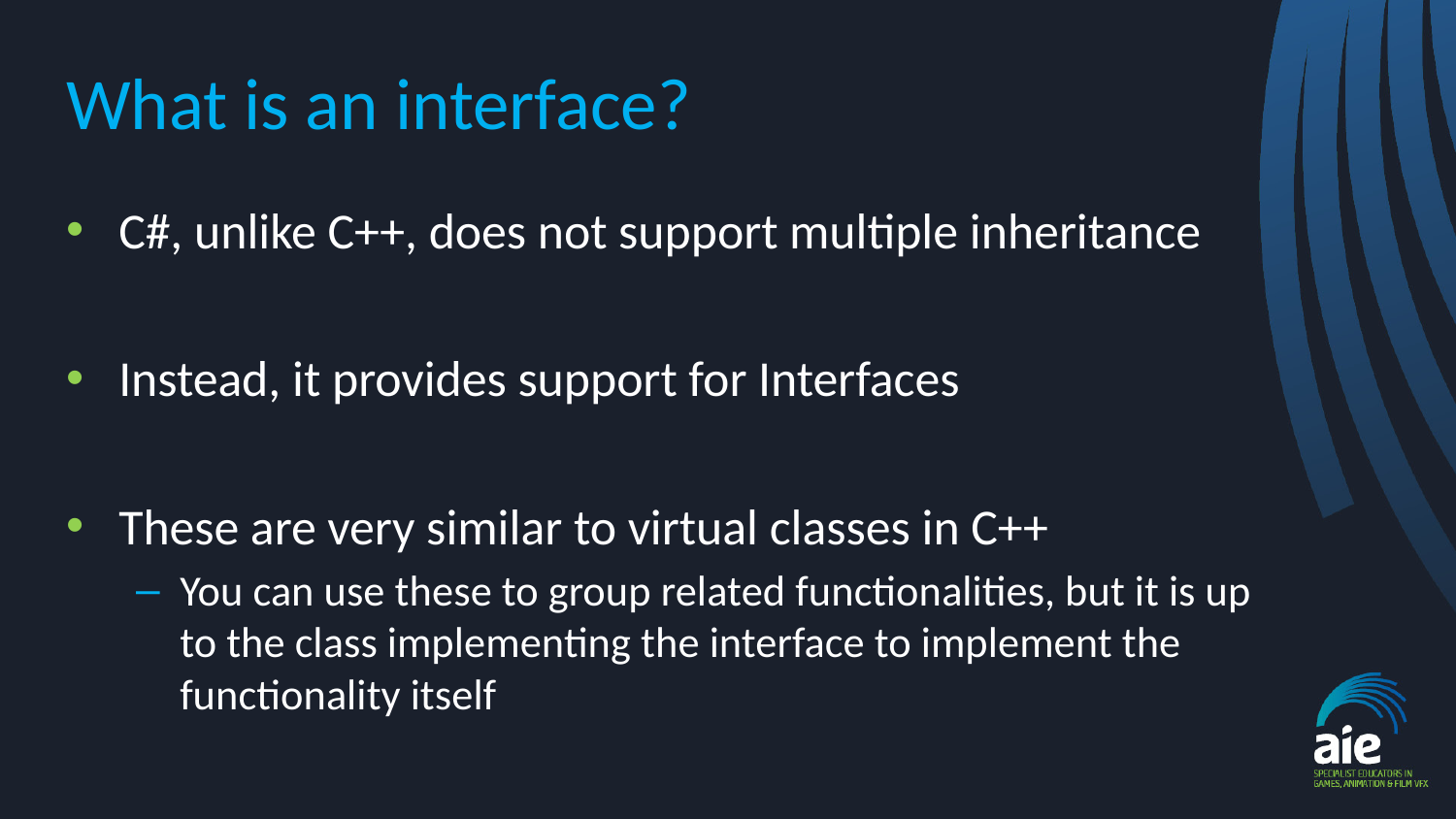

# What is an interface?
C#, unlike C++, does not support multiple inheritance

Instead, it provides support for Interfaces

These are very similar to virtual classes in C++
You can use these to group related functionalities, but it is up to the class implementing the interface to implement the functionality itself